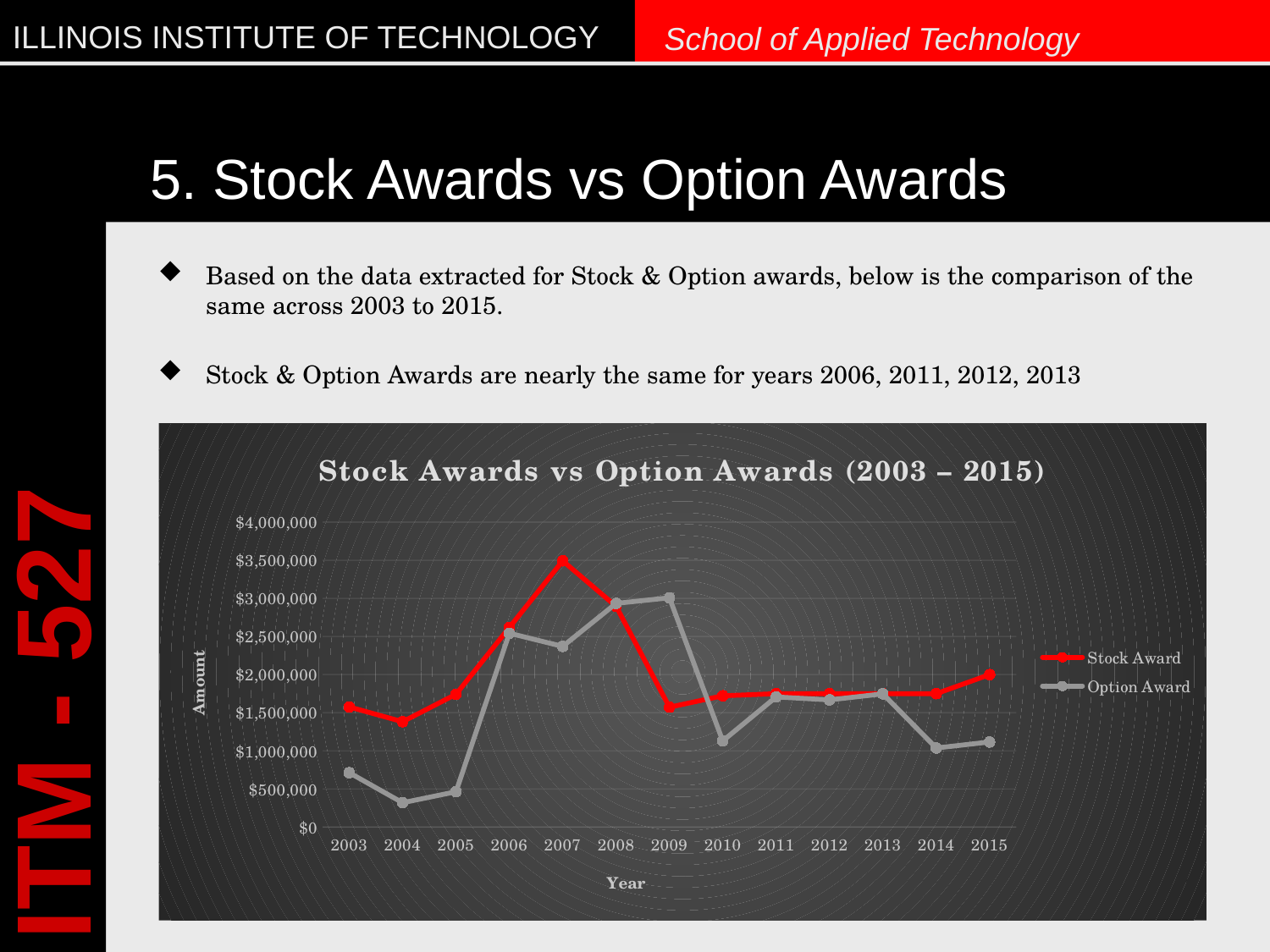

# 5. Stock Awards vs Option Awards
Based on the data extracted for Stock & Option awards, below is the comparison of the same across 2003 to 2015.

Stock & Option Awards are nearly the same for years 2006, 2011, 2012, 2013

### Chart: Stock Awards vs Option Awards (2003 – 2015)

| Category | Stock Award | Option Award |
|---|---|---|
| 2003 | 1575825.0 | 713667.0 |
| 2004 | 1382238.0 | 320000.0 |
| 2005 | 1741733.0 | 464500.0 |
| 2006 | 2618216.0 | 2543438.0 |
| 2007 | 3492214.0 | 2370369.0 |
| 2008 | 2895648.0 | 2934386.0 |
| 2009 | 1572615.0 | 3007447.0 |
| 2010 | 1722312.0 | 1130269.0 |
| 2011 | 1749994.0 | 1707225.0 |
| 2012 | 1749994.0 | 1668623.0 |
| 2013 | 1750002.0 | 1747499.0 |
| 2014 | 1750004.0 | 1037315.0 |
| 2015 | 1999990.0 | 1116499.0 |
7